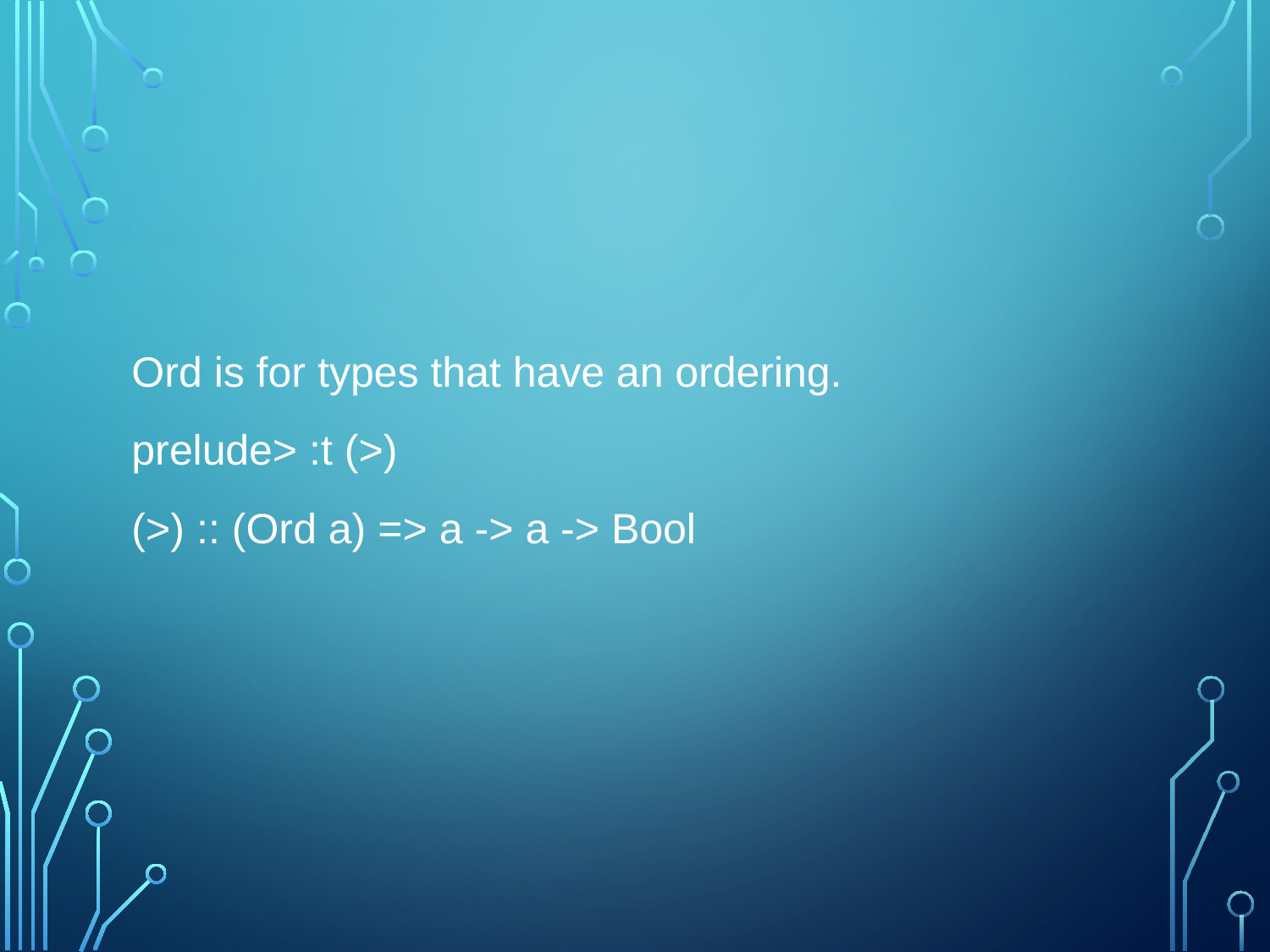

#
Ord is for types that have an ordering.
prelude> :t (>)
(>) :: (Ord a) => a -> a -> Bool